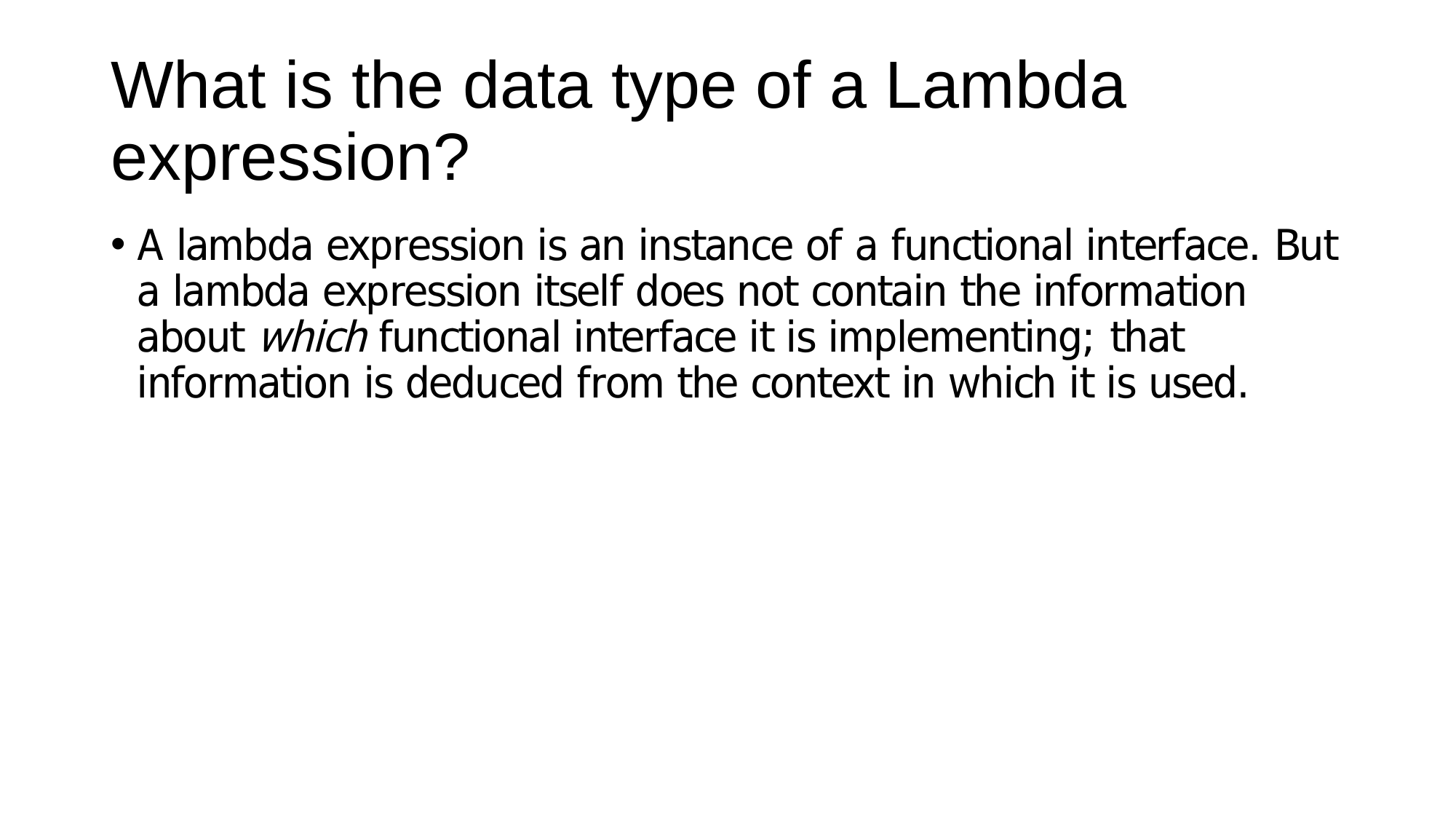

# What is the data type of a Lambda expression?
A lambda expression is an instance of a functional interface. But a lambda expression itself does not contain the information about which functional interface it is implementing; that information is deduced from the context in which it is used.